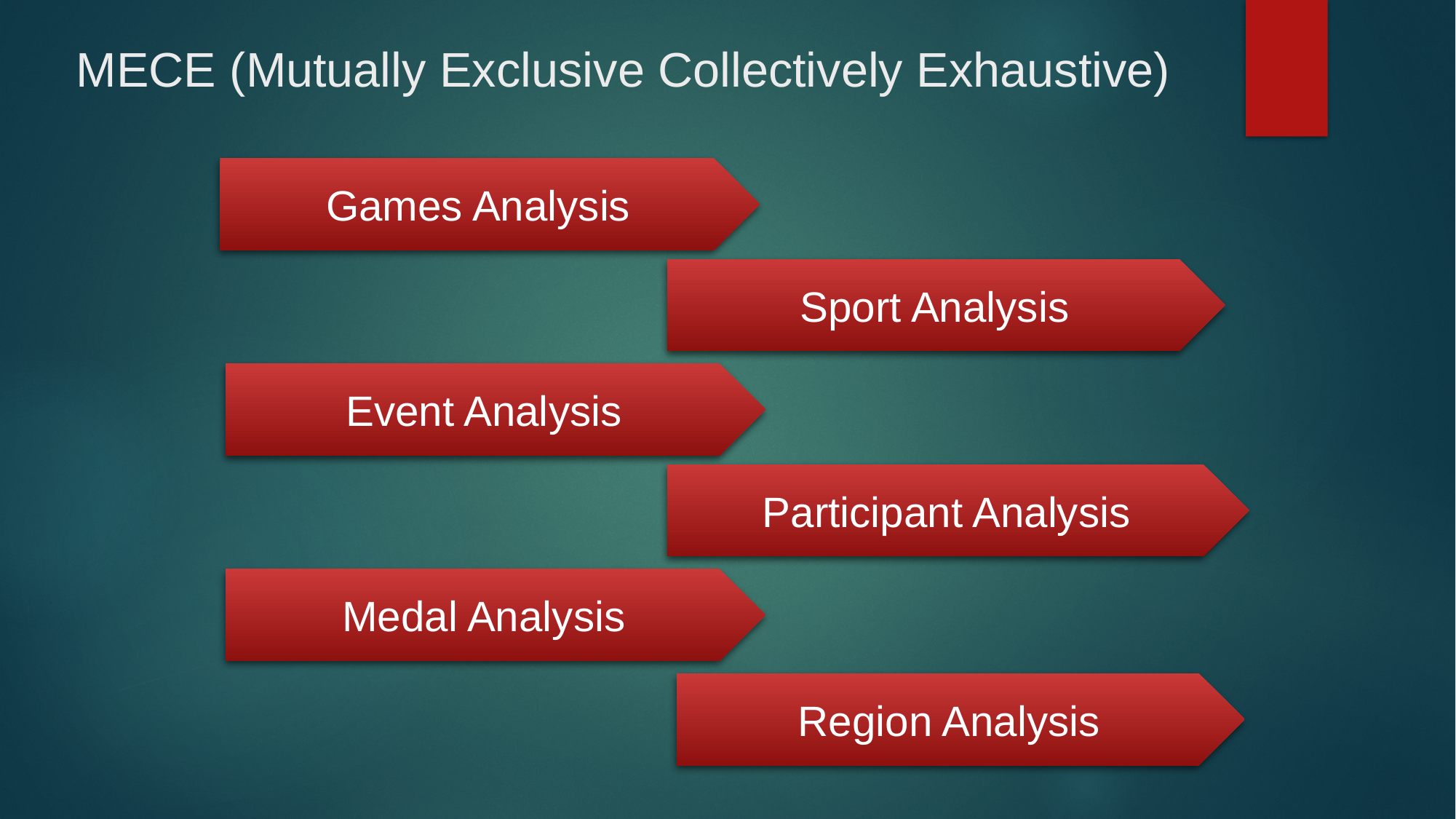

# MECE (Mutually Exclusive Collectively Exhaustive)
Games Analysis
Sport Analysis
Event Analysis
Participant Analysis
Medal Analysis
Region Analysis